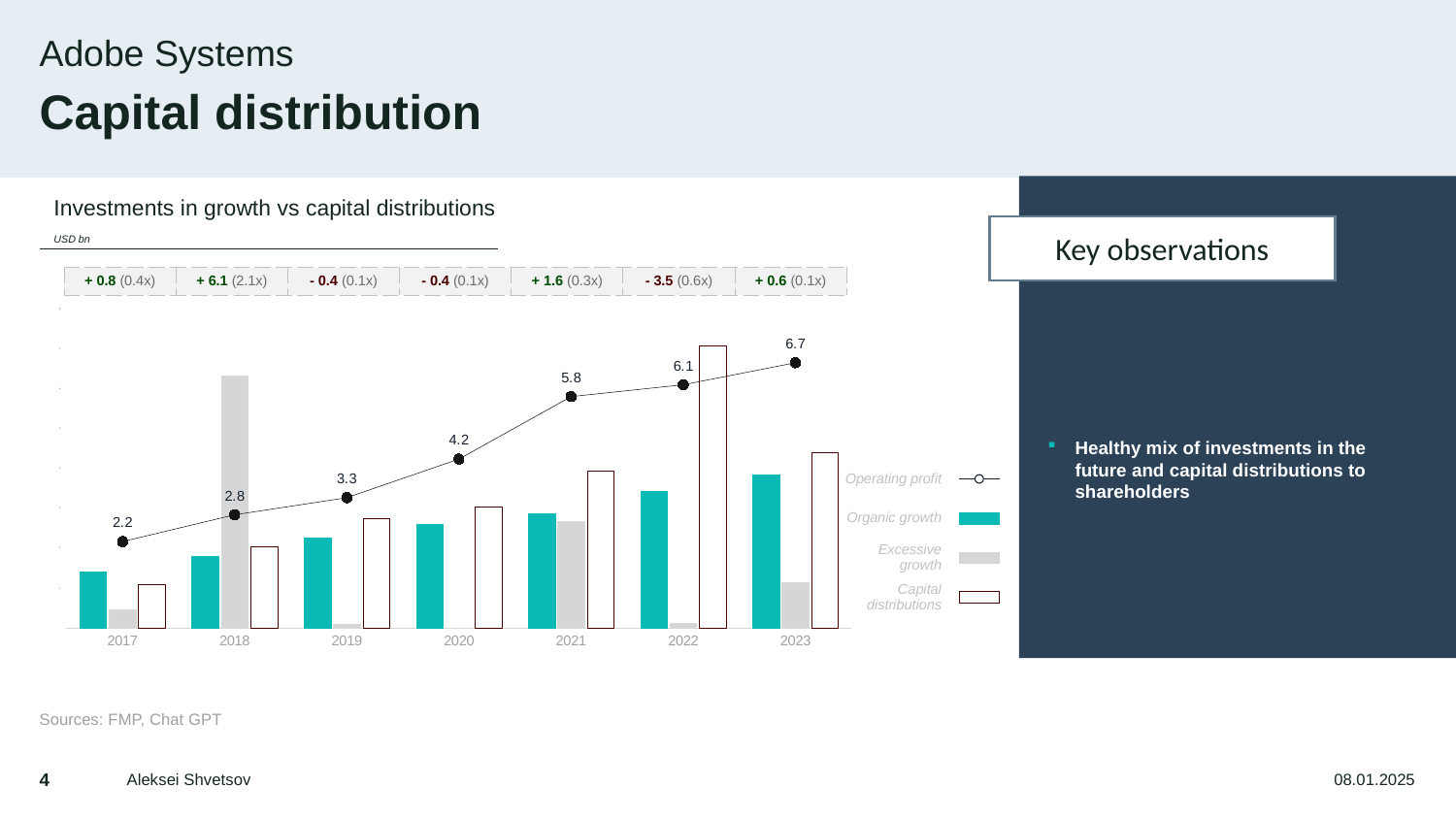

Adobe Systems
# Capital distribution
Investments in growth vs capital distributions
USD bn
Key observations
| + 0.8 (0.4x) | + 6.1 (2.1x) | - 0.4 (0.1x) | - 0.4 (0.1x) | + 1.6 (0.3x) | - 3.5 (0.6x) | + 0.6 (0.1x) |
| --- | --- | --- | --- | --- | --- | --- |
Healthy mix of investments in the future and capital distributions to shareholders

### Chart

| Category | Organic growth | Inorganic growth | Capital distributions | nopat |
|---|---|---|---|---|
| 2017 | 1.4021810000000001 | 0.459626 | 1.1 | 2.1680949999999997 |
| 2018 | 1.8043909999999999 | 6.314381999999999 | 2.05 | 2.8403689999999995 |
| 2019 | 2.2642089999999997 | 0.10070399999999999 | 2.75 | 3.268121 |
| 2020 | 2.607 | 0.0 | 3.05 | 4.237 |
| 2021 | 2.87 | 2.682 | 3.95 | 5.802 |
| 2022 | 3.429 | 0.126 | 7.068 | 6.098 |
| 2023 | 3.833 | 1.136 | 4.4 | 6.65 |
Operating profit

Organic growth

Excessive growth

Capital distributions

Sources: FMP, Chat GPT
4
Aleksei Shvetsov
08.01.2025